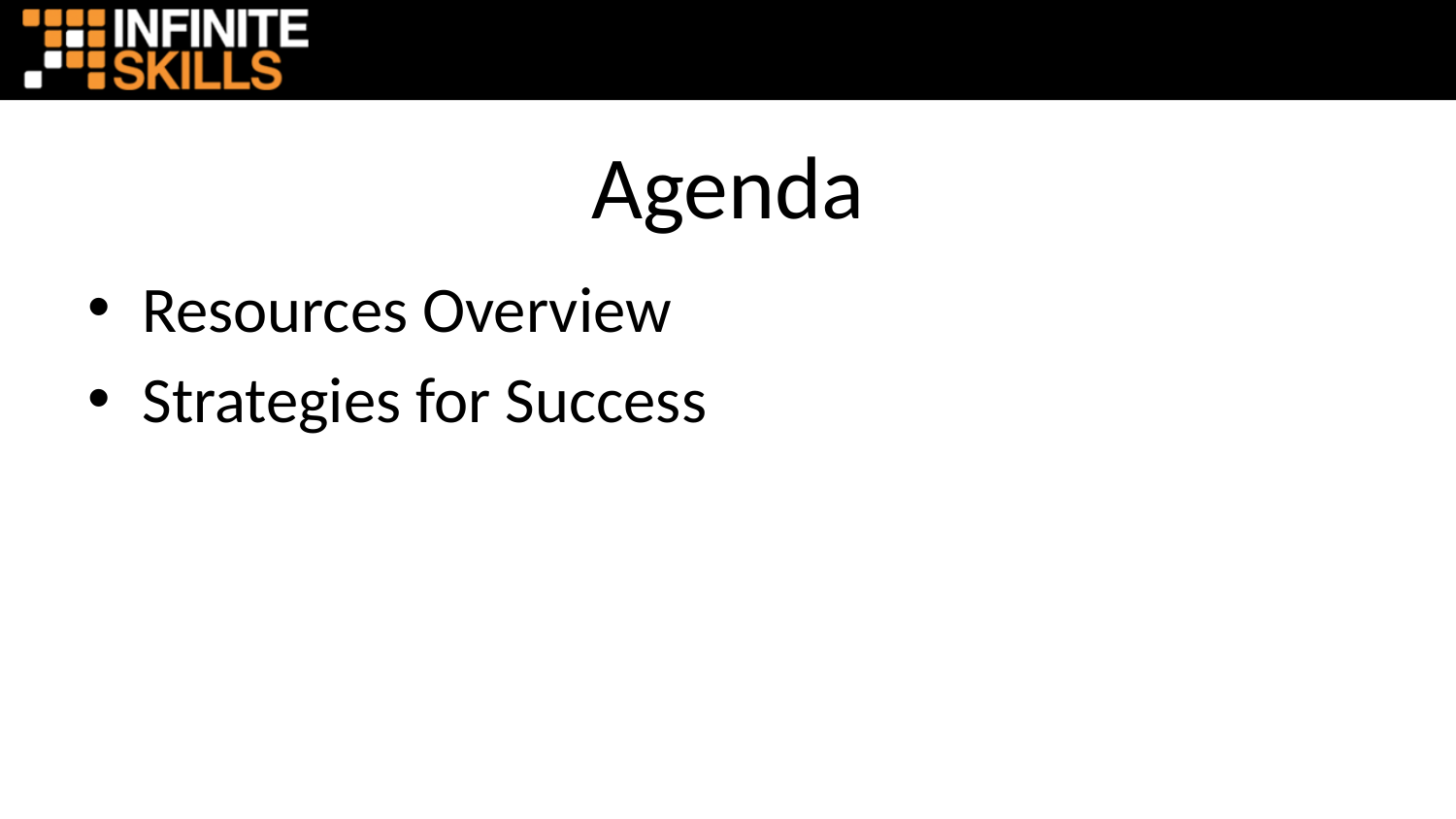

# Agenda
Resources Overview
Strategies for Success